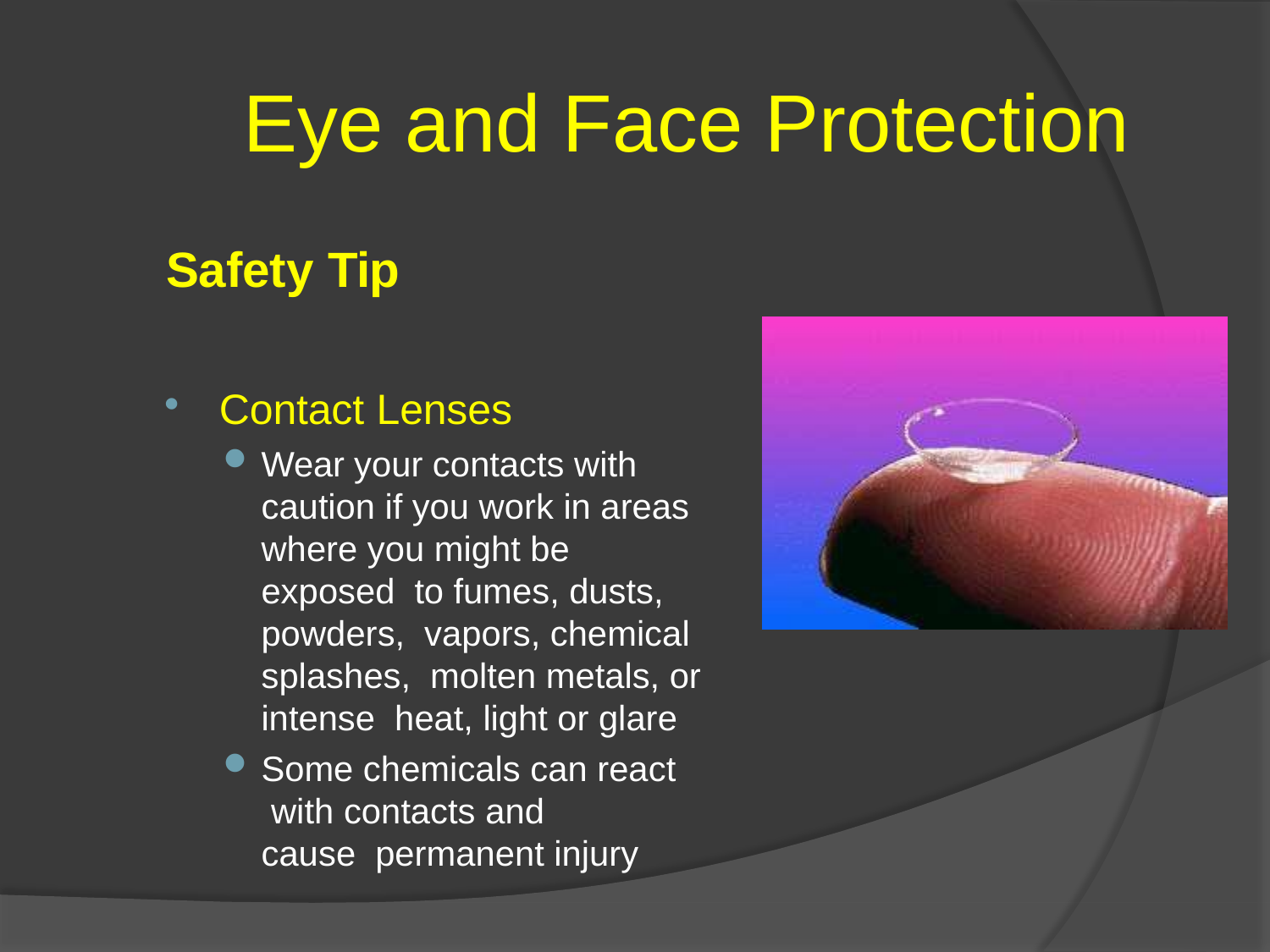

# Eye and Face Protection
Safety Tip

Contact Lenses
Wear your contacts with  caution if you work in areas  where you might be exposed  to fumes, dusts, powders,  vapors, chemical splashes,  molten metals, or intense  heat, light or glare
Some chemicals can react  with contacts and	cause  permanent injury